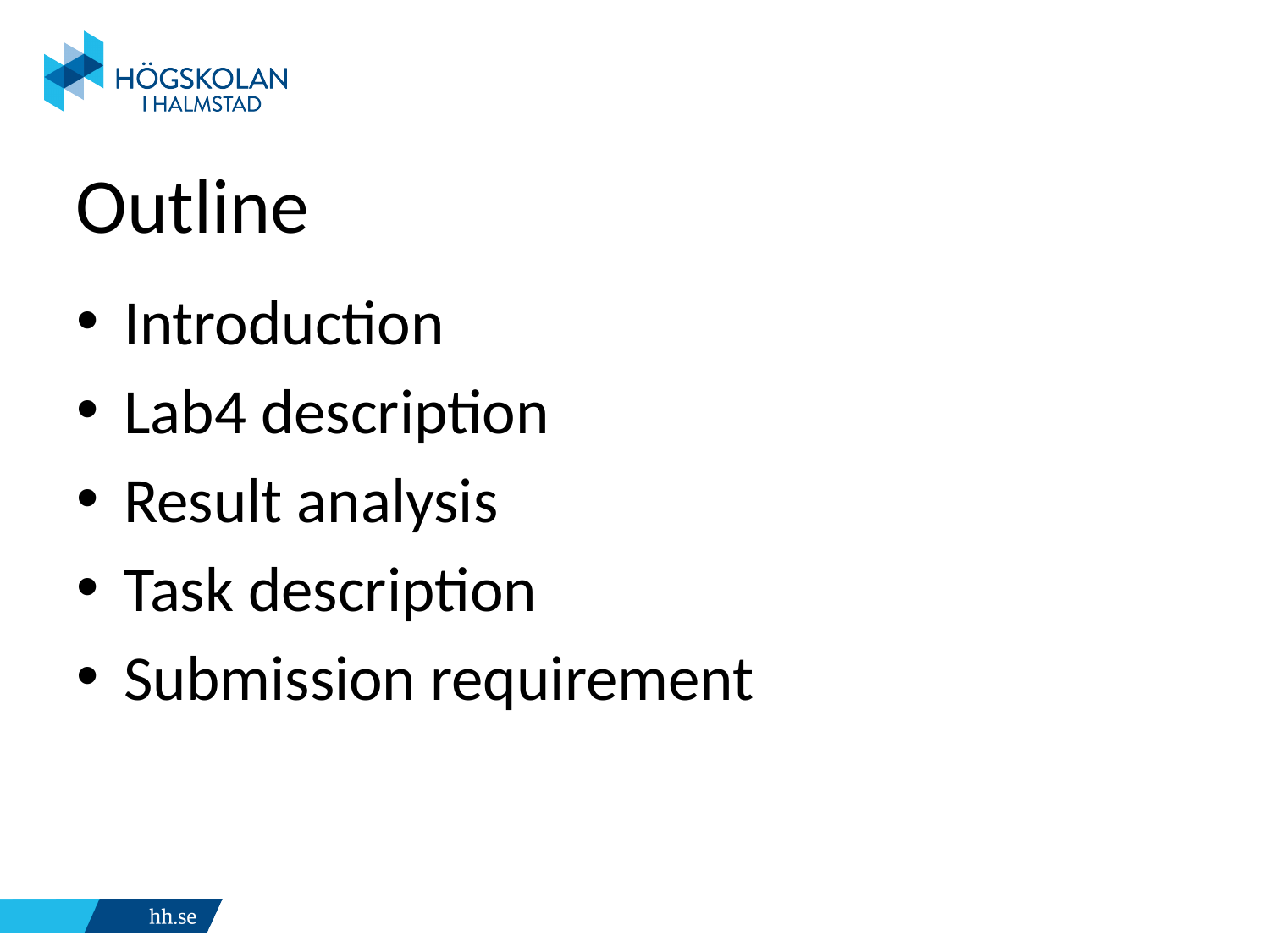

# Outline
Introduction
Lab4 description
Result analysis
Task description
Submission requirement